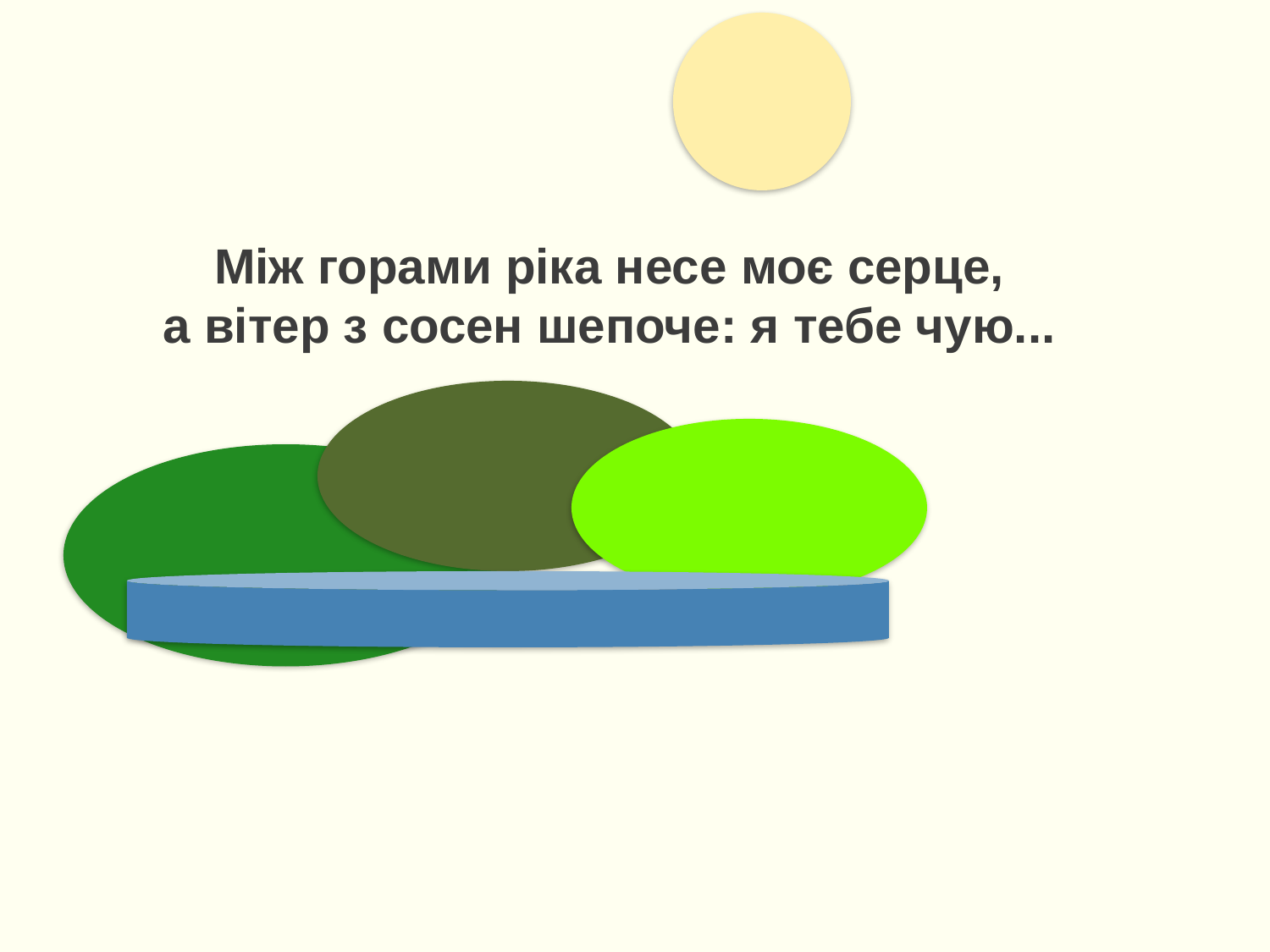

Між горами ріка несе моє серце,
а вітер з сосен шепоче: я тебе чую...